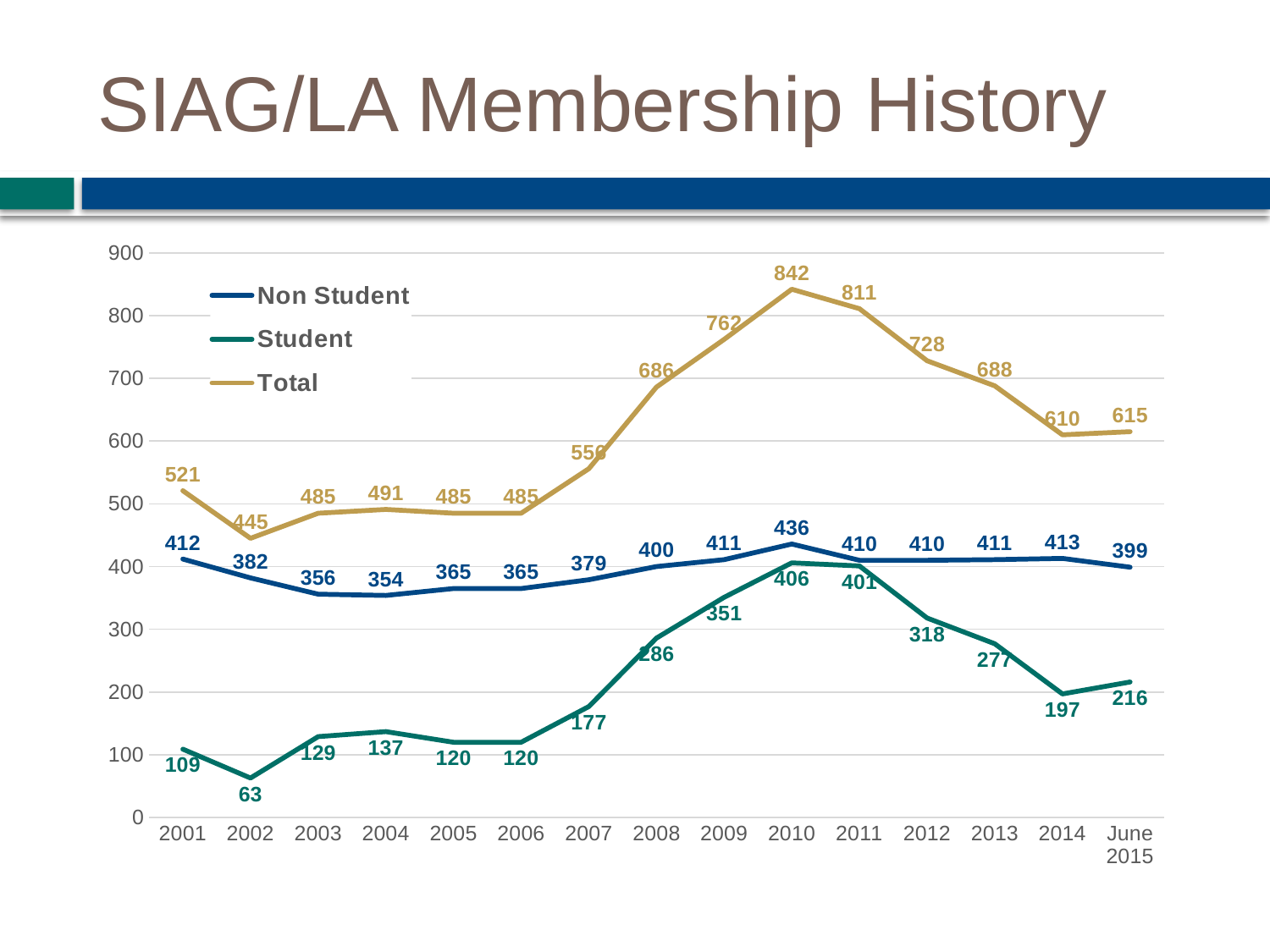

# SIAG/LA Membership History

### Chart

| Category | Non Student | Student | Total |
|---|---|---|---|
| 2001 | 412.0 | 109.0 | 521.0 |
| 2002 | 382.0 | 63.0 | 445.0 |
| 2003 | 356.0 | 129.0 | 485.0 |
| 2004 | 354.0 | 137.0 | 491.0 |
| 2005 | 365.0 | 120.0 | 485.0 |
| 2006 | 365.0 | 120.0 | 485.0 |
| 2007 | 379.0 | 177.0 | 556.0 |
| 2008 | 400.0 | 286.0 | 686.0 |
| 2009 | 411.0 | 351.0 | 762.0 |
| 2010 | 436.0 | 406.0 | 842.0 |
| 2011 | 410.0 | 401.0 | 811.0 |
| 2012 | 410.0 | 318.0 | 728.0 |
| 2013 | 411.0 | 277.0 | 688.0 |
| 2014 | 413.0 | 197.0 | 610.0 |
| June 2015 | 399.0 | 216.0 | 615.0 |